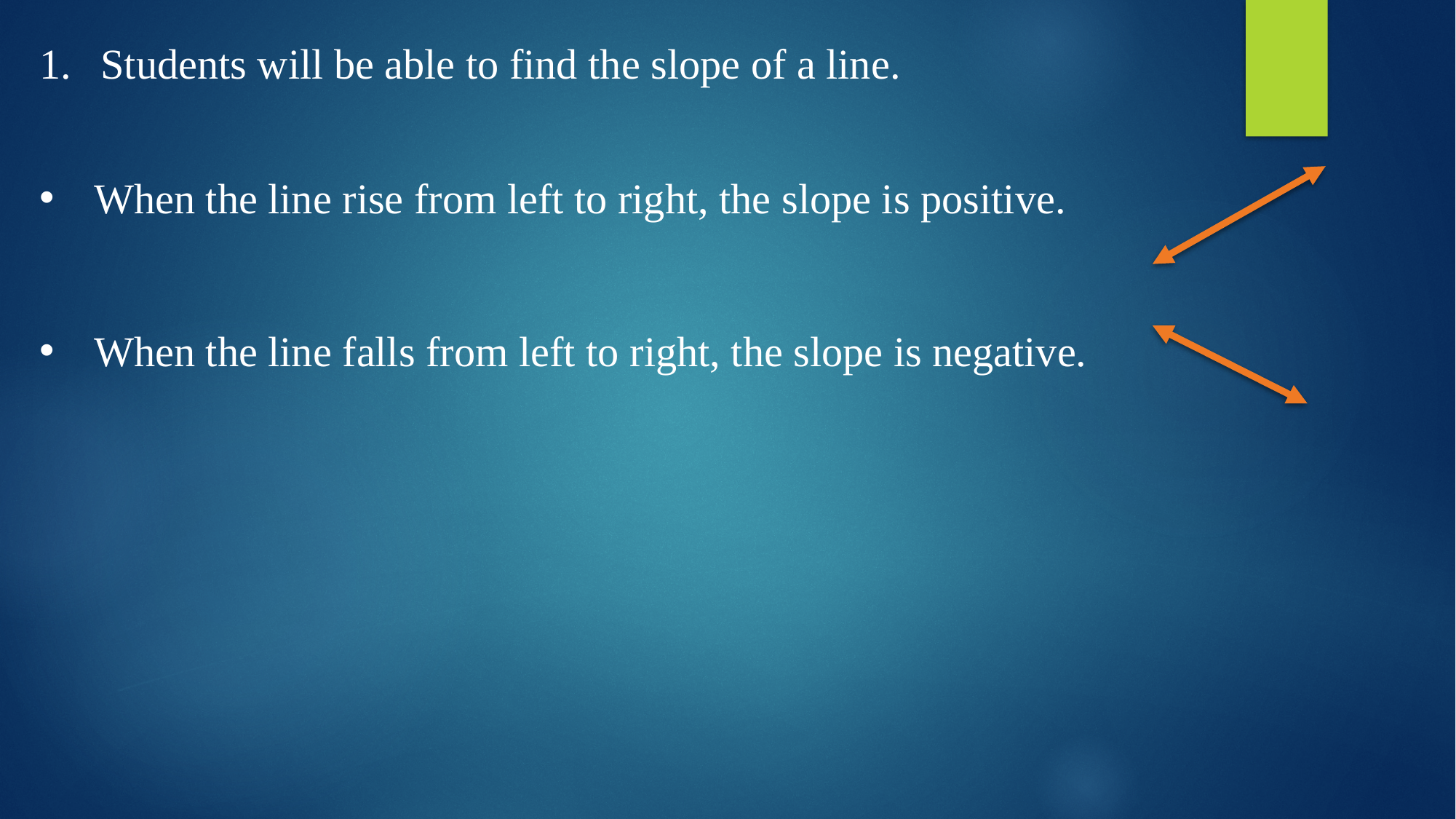

Students will be able to find the slope of a line.
When the line rise from left to right, the slope is positive.

When the line falls from left to right, the slope is negative.